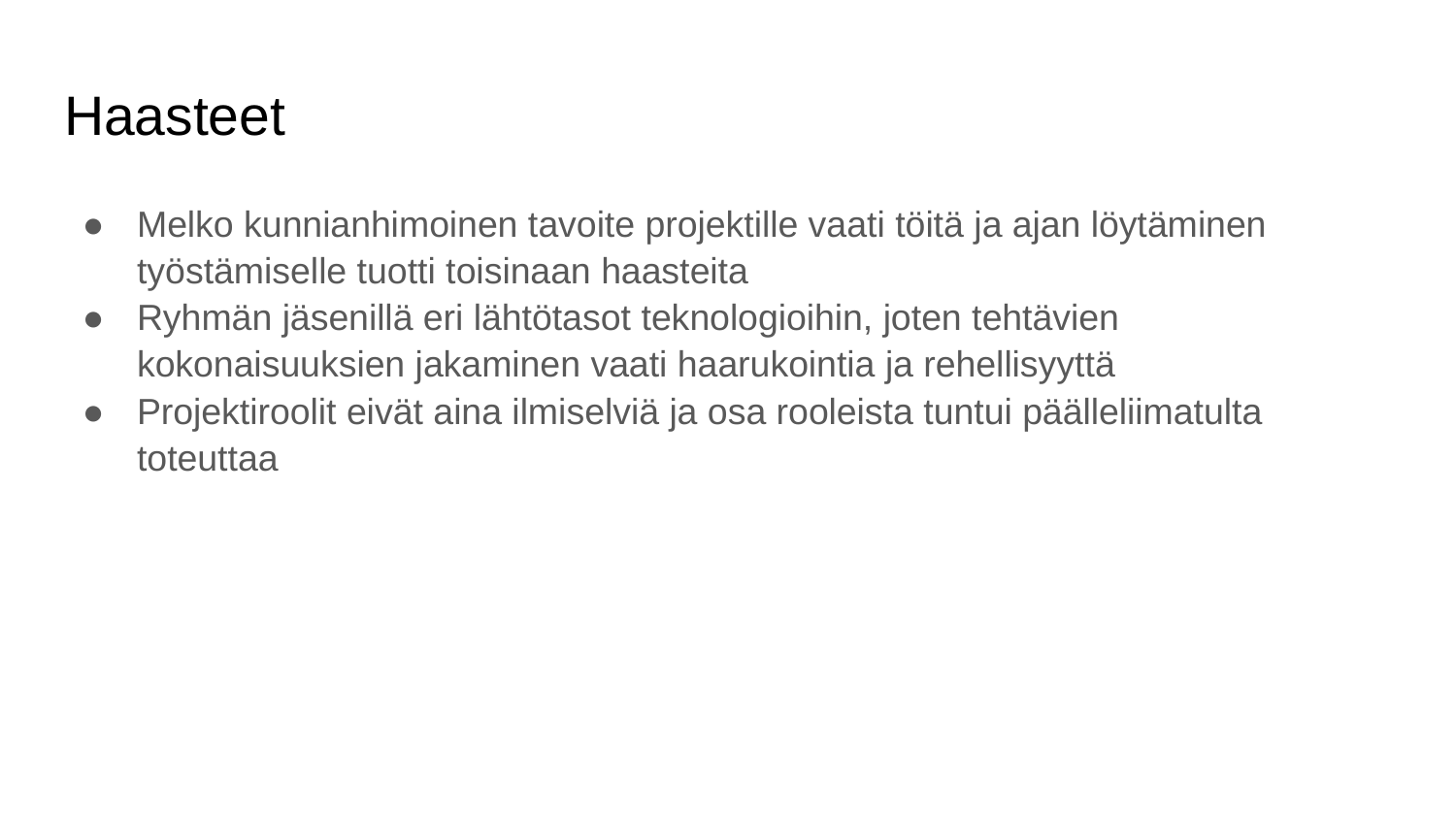

# Haasteet
Melko kunnianhimoinen tavoite projektille vaati töitä ja ajan löytäminen työstämiselle tuotti toisinaan haasteita
Ryhmän jäsenillä eri lähtötasot teknologioihin, joten tehtävien kokonaisuuksien jakaminen vaati haarukointia ja rehellisyyttä
Projektiroolit eivät aina ilmiselviä ja osa rooleista tuntui päälleliimatulta toteuttaa